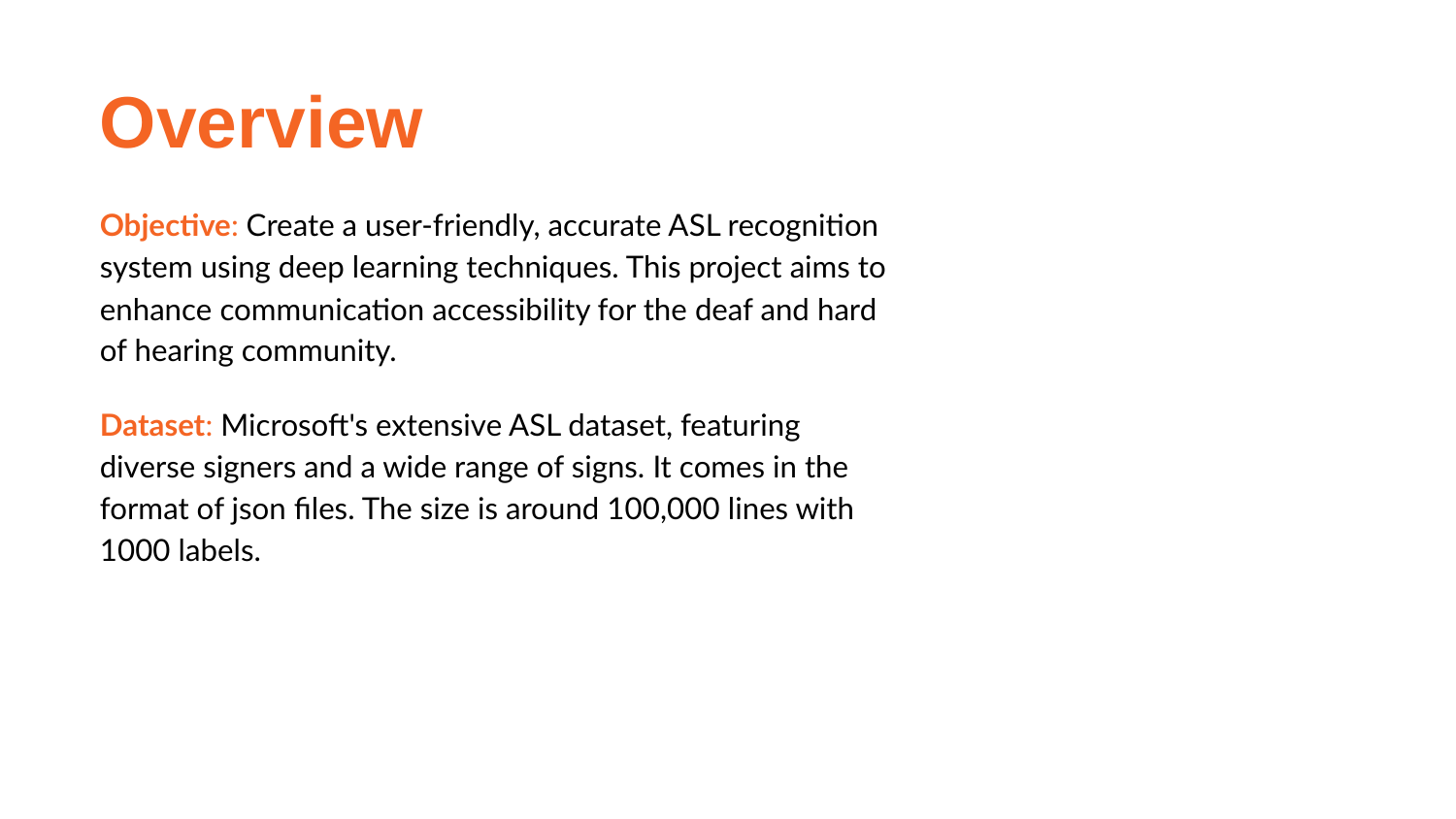

Overview
Objective: Create a user-friendly, accurate ASL recognition system using deep learning techniques. This project aims to  enhance communication accessibility for the deaf and hard of hearing community.
Dataset: Microsoft's extensive ASL dataset, featuring diverse signers and a wide range of signs. It comes in the format of json files. The size is around 100,000 lines with 1000 labels.